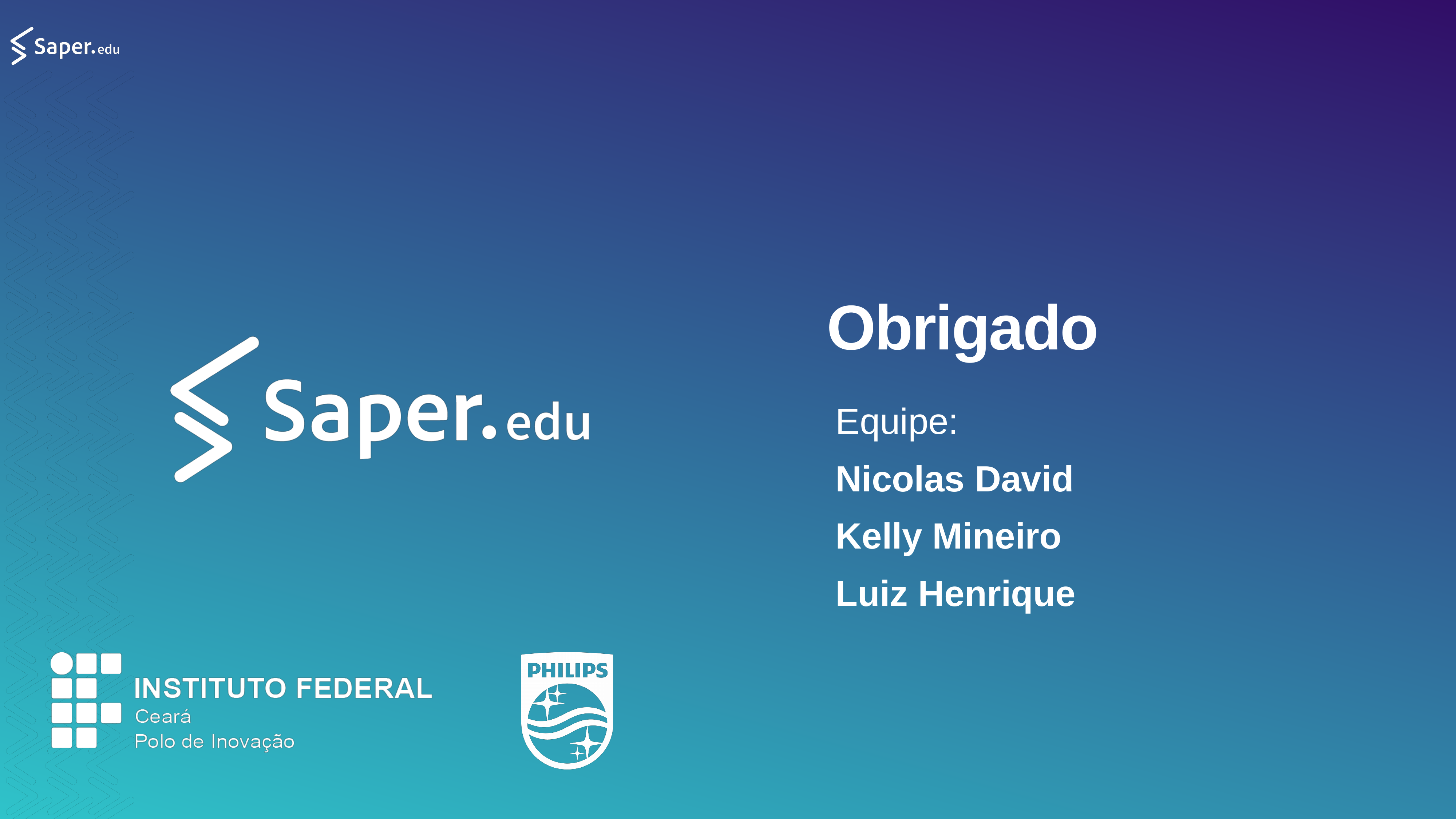

Obrigado
Equipe:
Nicolas David
Kelly Mineiro
Luiz Henrique